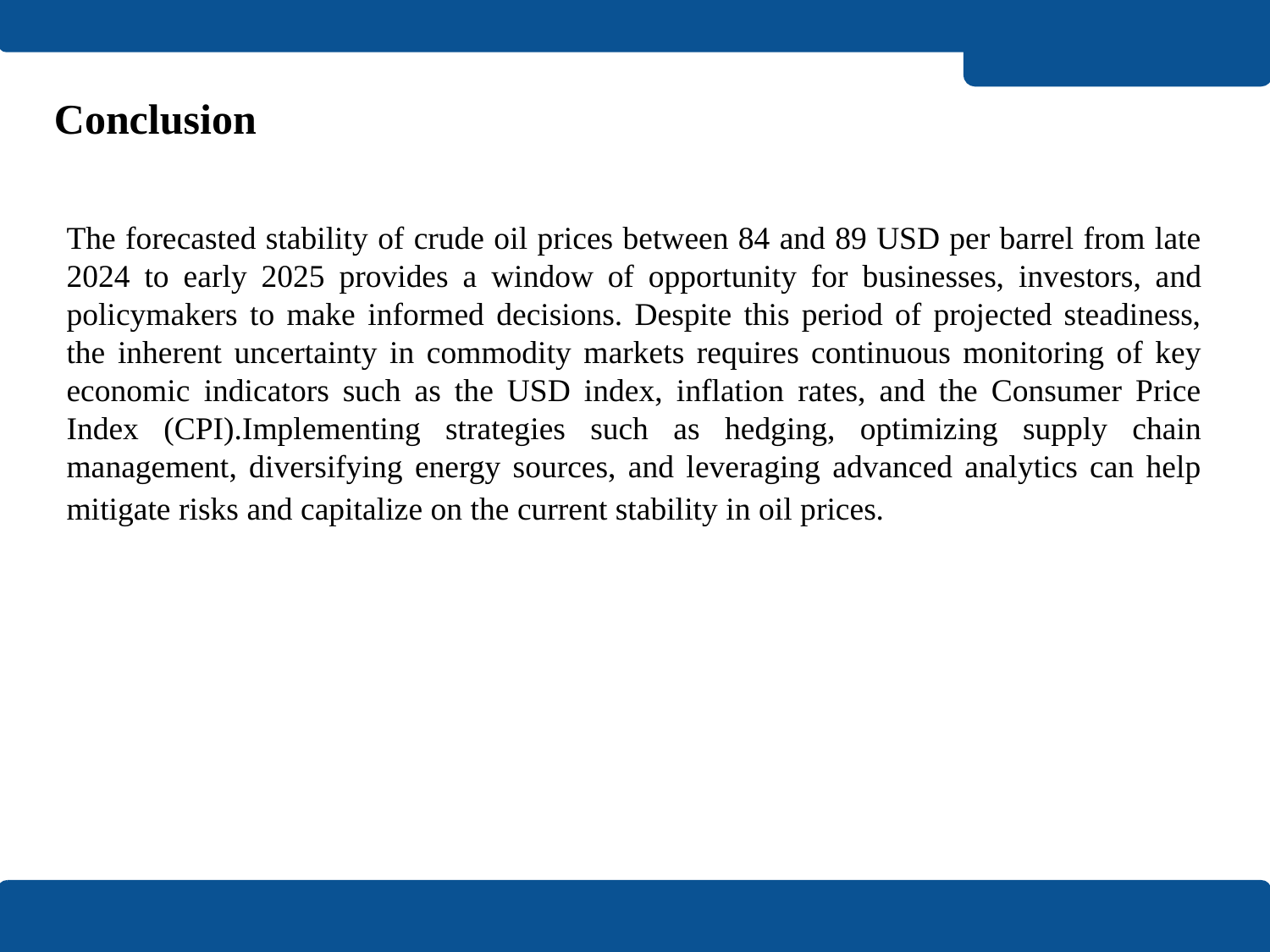

# Conclusion
The forecasted stability of crude oil prices between 84 and 89 USD per barrel from late 2024 to early 2025 provides a window of opportunity for businesses, investors, and policymakers to make informed decisions. Despite this period of projected steadiness, the inherent uncertainty in commodity markets requires continuous monitoring of key economic indicators such as the USD index, inflation rates, and the Consumer Price Index (CPI).Implementing strategies such as hedging, optimizing supply chain management, diversifying energy sources, and leveraging advanced analytics can help mitigate risks and capitalize on the current stability in oil prices.